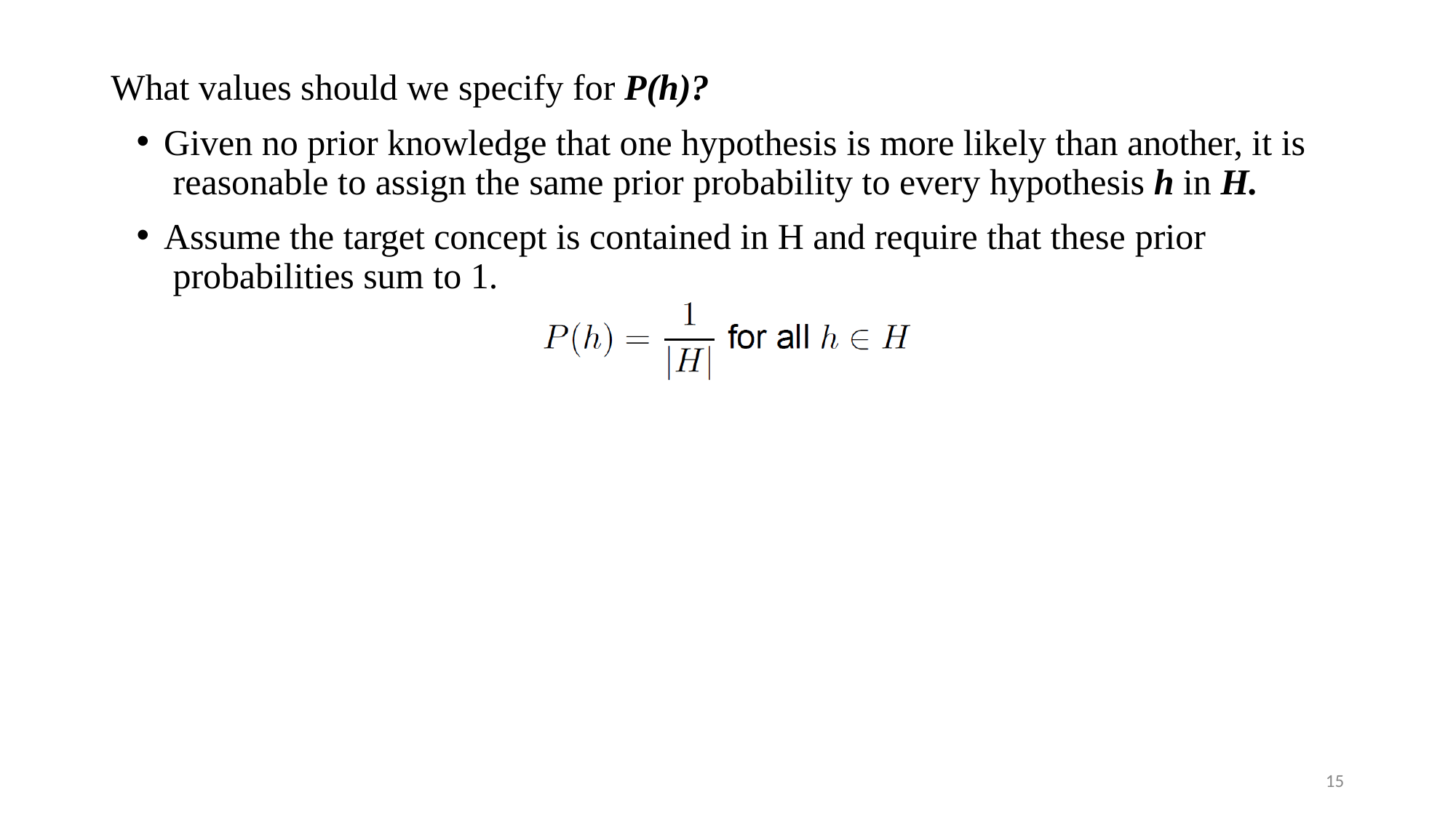

What values should we specify for P(h)?
Given no prior knowledge that one hypothesis is more likely than another, it is  reasonable to assign the same prior probability to every hypothesis h in H.
Assume the target concept is contained in H and require that these prior  probabilities sum to 1.

15